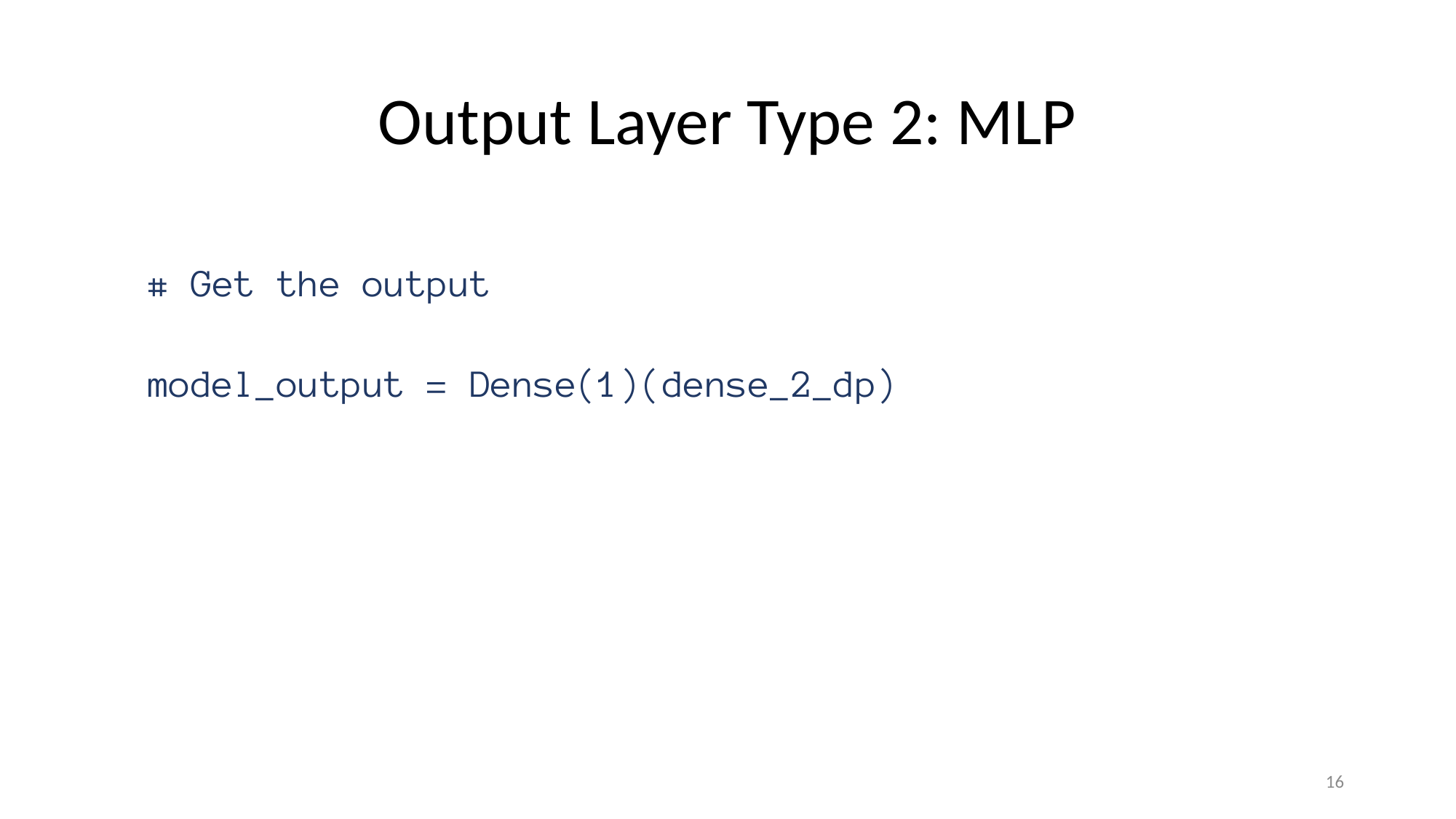

# Output Layer Type 2: MLP
# Get the output

model_output = Dense(1)(dense_2_dp)
16